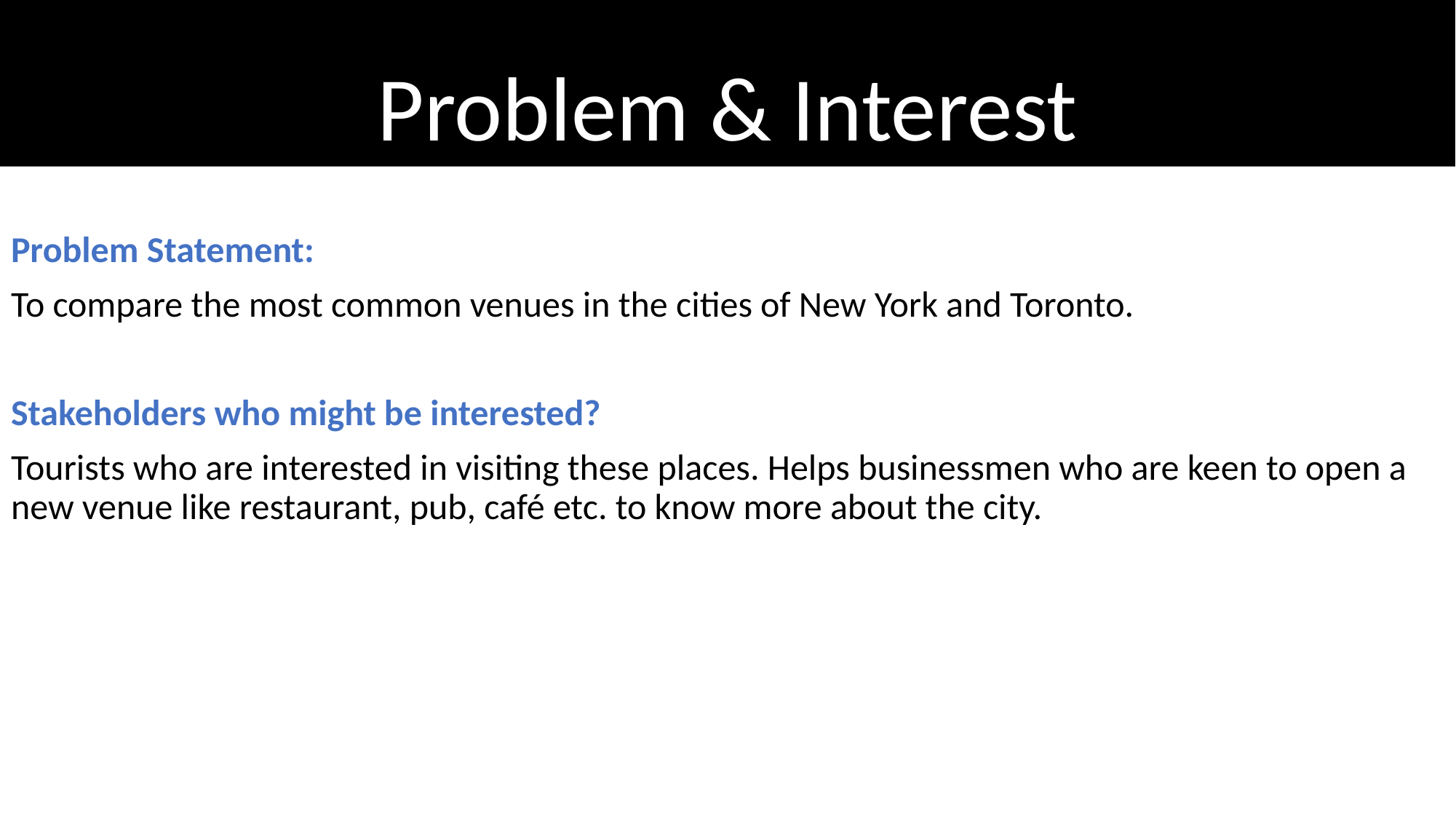

# Problem & Interest

Problem Statement:
To compare the most common venues in the cities of New York and Toronto.

Stakeholders who might be interested?
Tourists who are interested in visiting these places. Helps businessmen who are keen to open a new venue like restaurant, pub, café etc. to know more about the city.